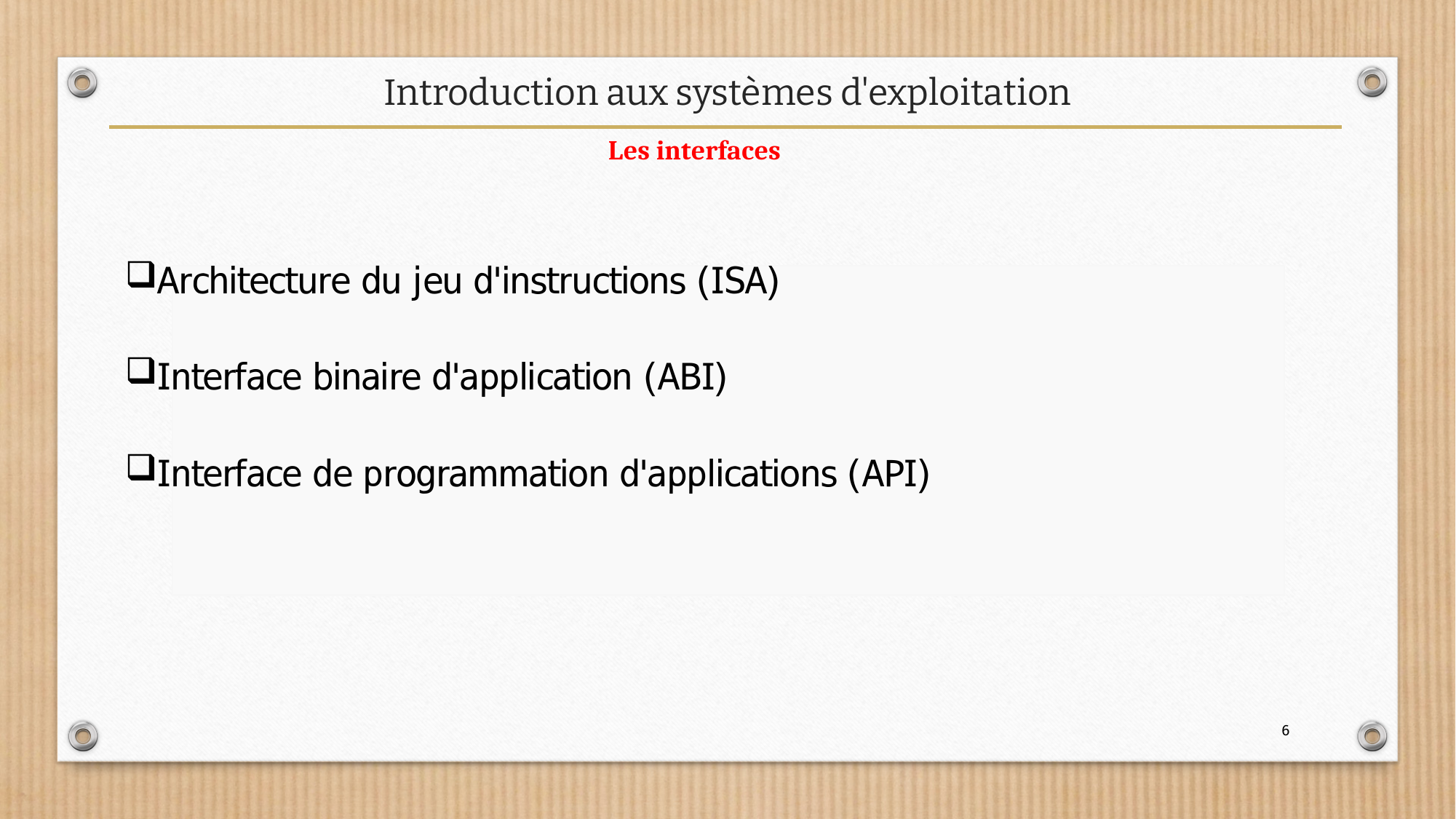

# Introduction aux systèmes d'exploitation
Les interfaces
Architecture du jeu d'instructions (ISA)
Interface binaire d'application (ABI)
Interface de programmation d'applications (API)

6